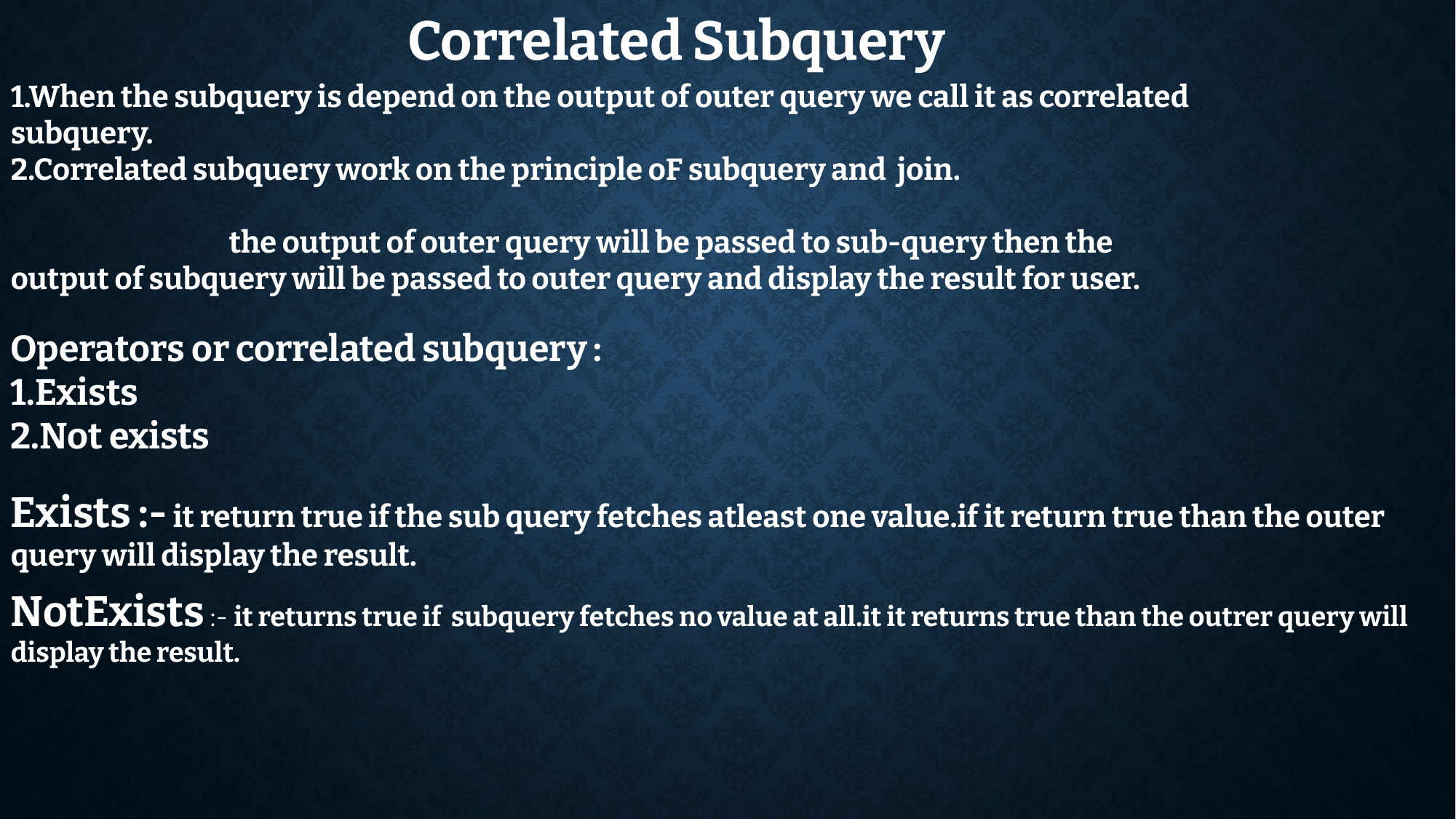

Correlated Subquery

1.When the subquery is depend on the output of outer query we call it as correlated subquery.
2.Correlated subquery work on the principle oF subquery and  join.

		the output of outer query will be passed to sub-query then the output of subquery will be passed to outer query and display the result for user.
Operators or correlated subquery :
1.Exists
2.Not exists
Exists :- it return true if the sub query fetches atleast one value.if it return true than the outer query will display the result.
NotExists :- it returns true if  subquery fetches no value at all.it it returns true than the outrer query will display the result.